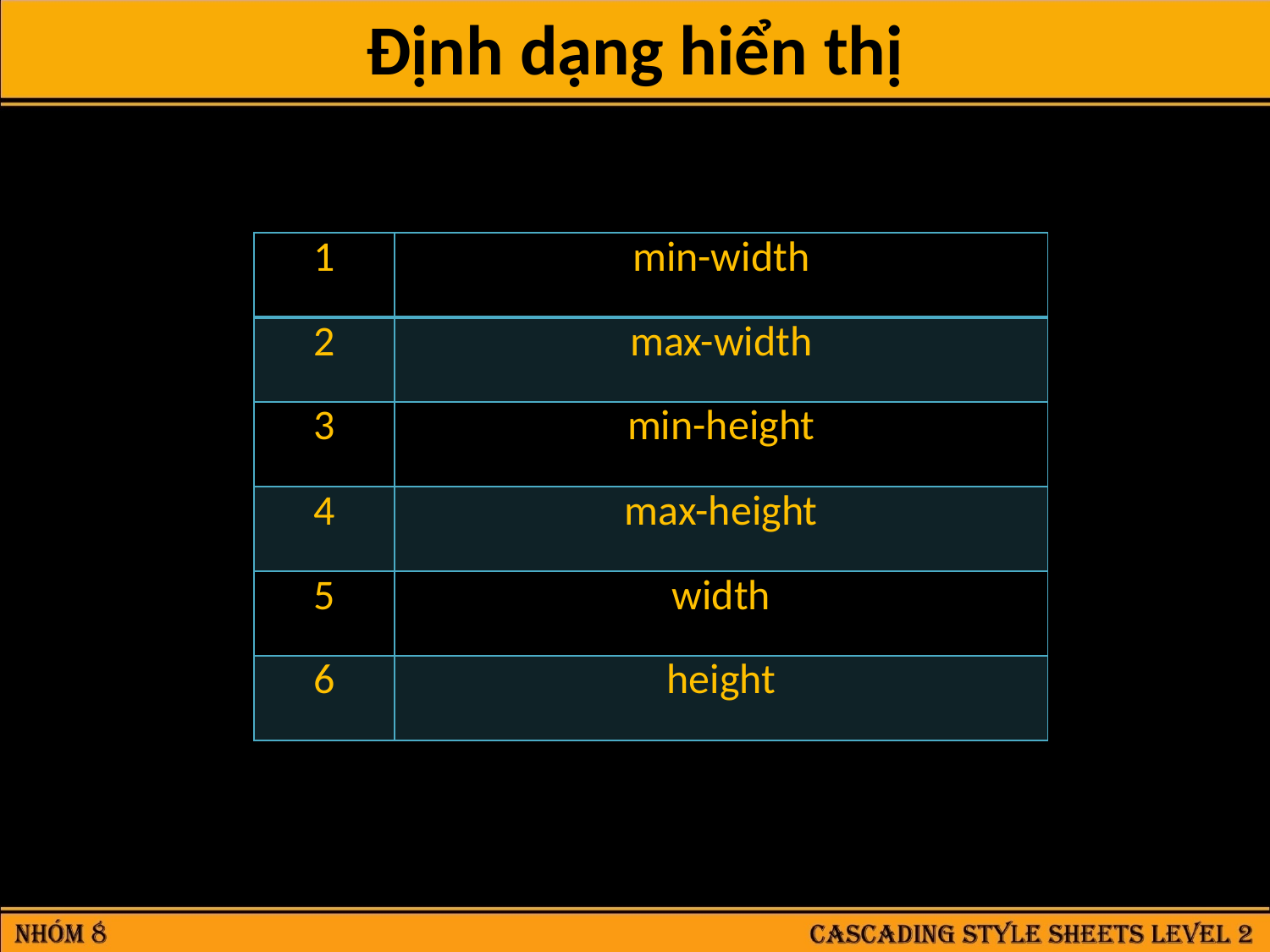

Định dạng hiển thị
| 1 | min-width |
| --- | --- |
| 2 | max-width |
| 3 | min-height |
| 4 | max-height |
| 5 | width |
| 6 | height |